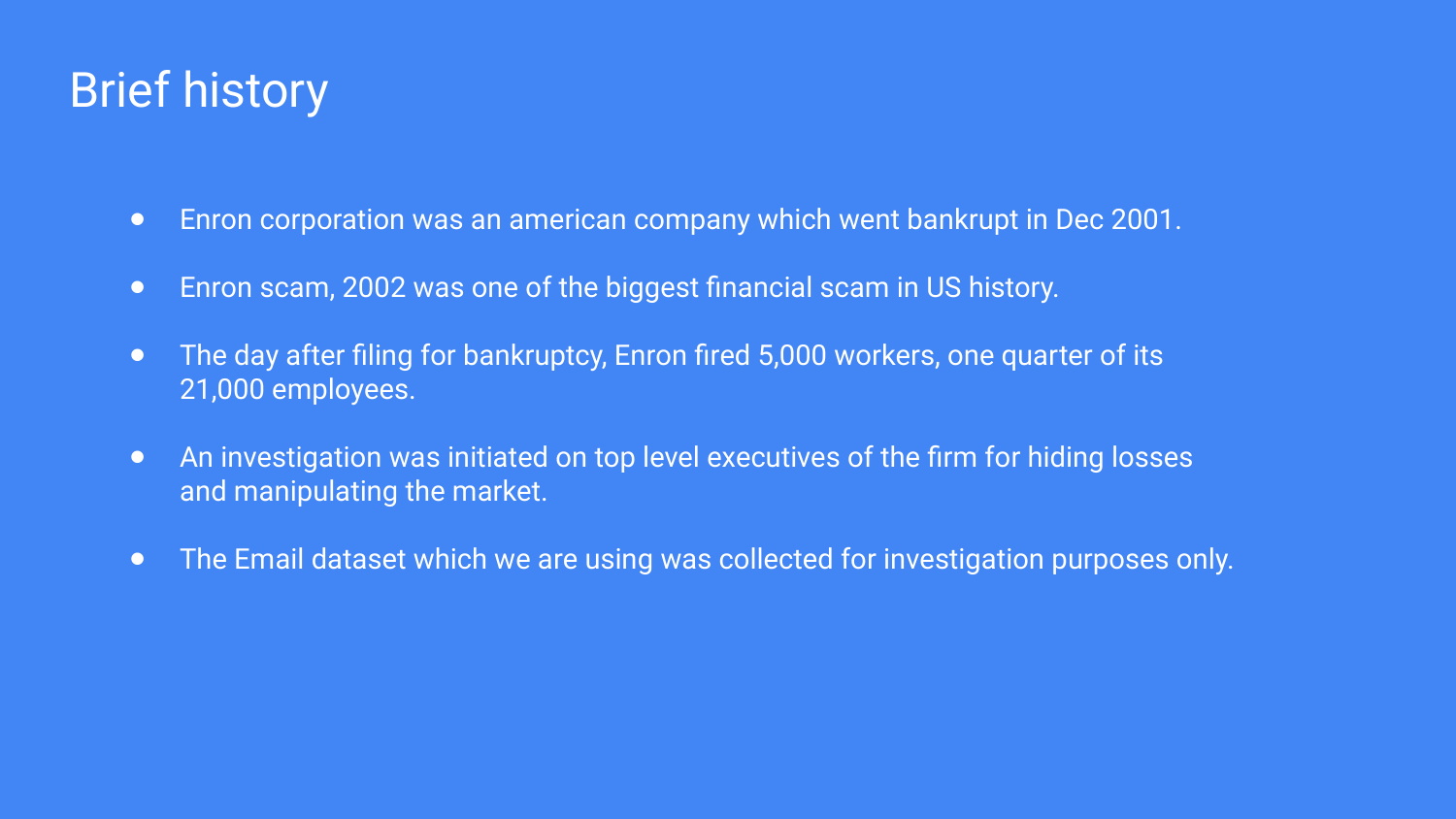

# Brief history
Enron corporation was an american company which went bankrupt in Dec 2001.

Enron scam, 2002 was one of the biggest financial scam in US history.

The day after filing for bankruptcy, Enron fired 5,000 workers, one quarter of its 21,000 employees.

An investigation was initiated on top level executives of the firm for hiding losses and manipulating the market.

The Email dataset which we are using was collected for investigation purposes only.